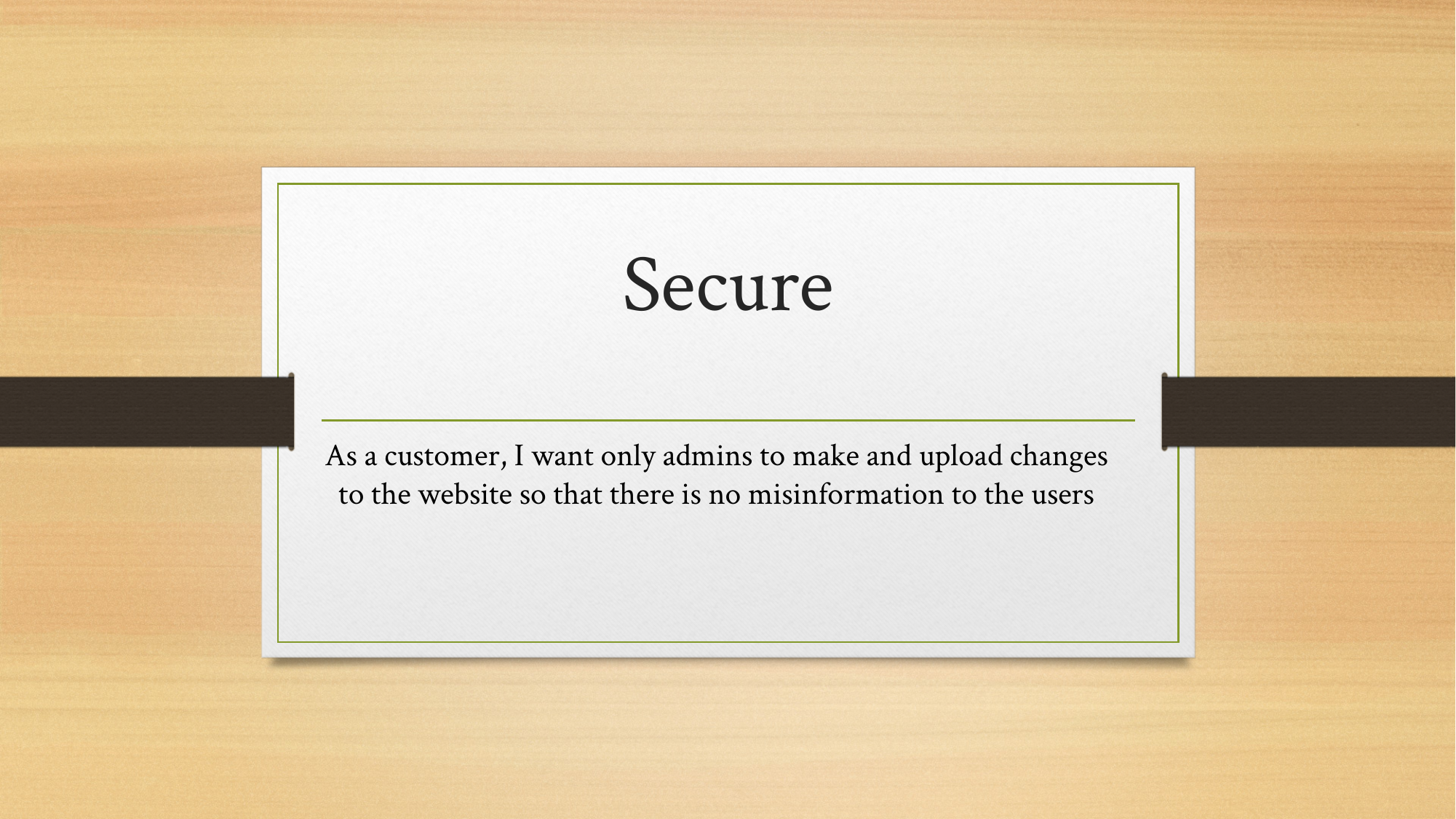

# Secure
As a customer, I want only admins to make and upload changes to the website so that there is no misinformation to the users